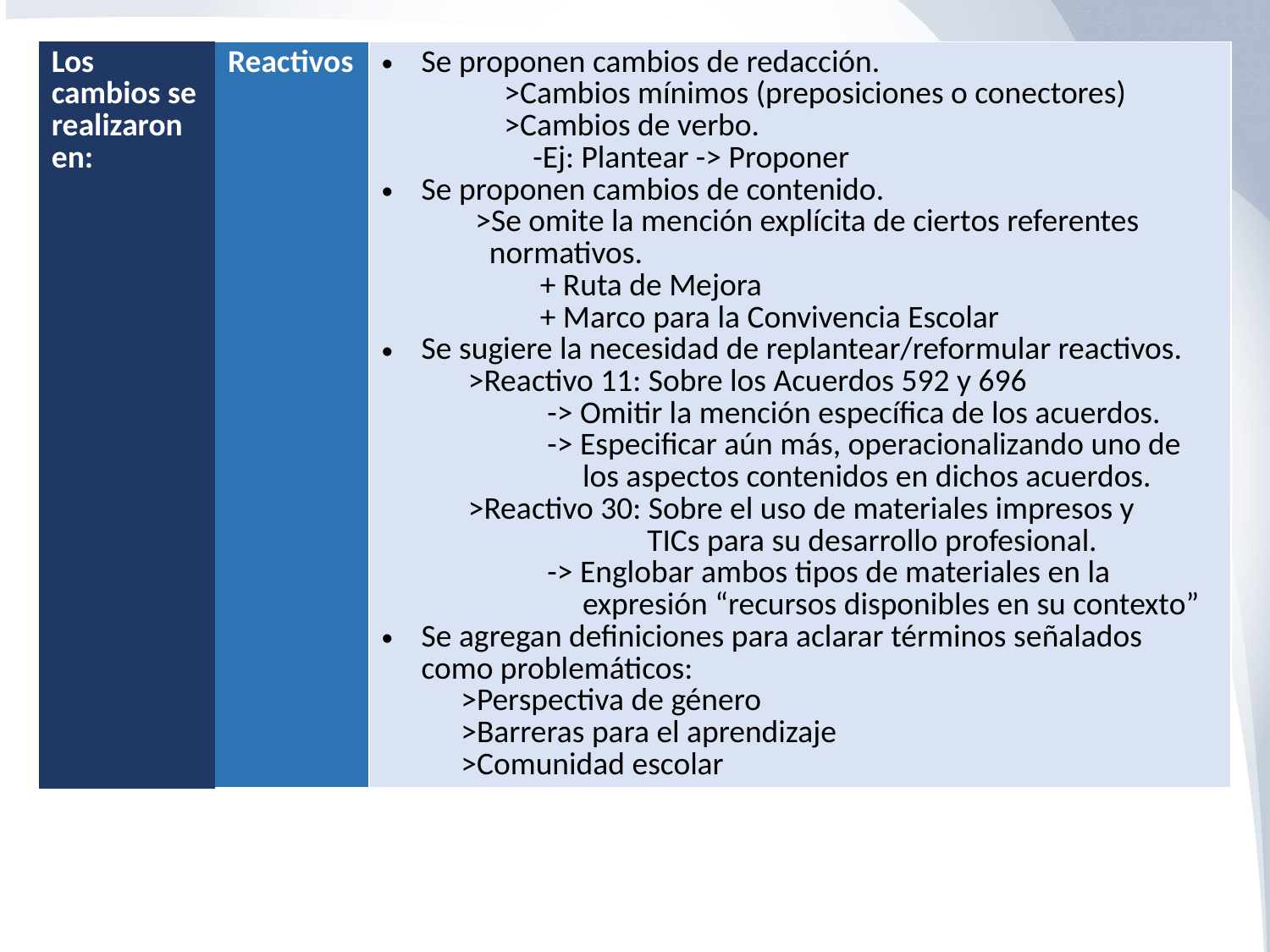

| Los cambios se realizaron en: | Reactivos | Se proponen cambios de redacción. >Cambios mínimos (preposiciones o conectores) >Cambios de verbo. -Ej: Plantear -> Proponer Se proponen cambios de contenido. >Se omite la mención explícita de ciertos referentes normativos. + Ruta de Mejora + Marco para la Convivencia Escolar Se sugiere la necesidad de replantear/reformular reactivos. >Reactivo 11: Sobre los Acuerdos 592 y 696 -> Omitir la mención específica de los acuerdos. -> Especificar aún más, operacionalizando uno de los aspectos contenidos en dichos acuerdos. >Reactivo 30: Sobre el uso de materiales impresos y TICs para su desarrollo profesional. -> Englobar ambos tipos de materiales en la expresión “recursos disponibles en su contexto” Se agregan definiciones para aclarar términos señalados como problemáticos: >Perspectiva de género >Barreras para el aprendizaje >Comunidad escolar |
| --- | --- | --- |
#